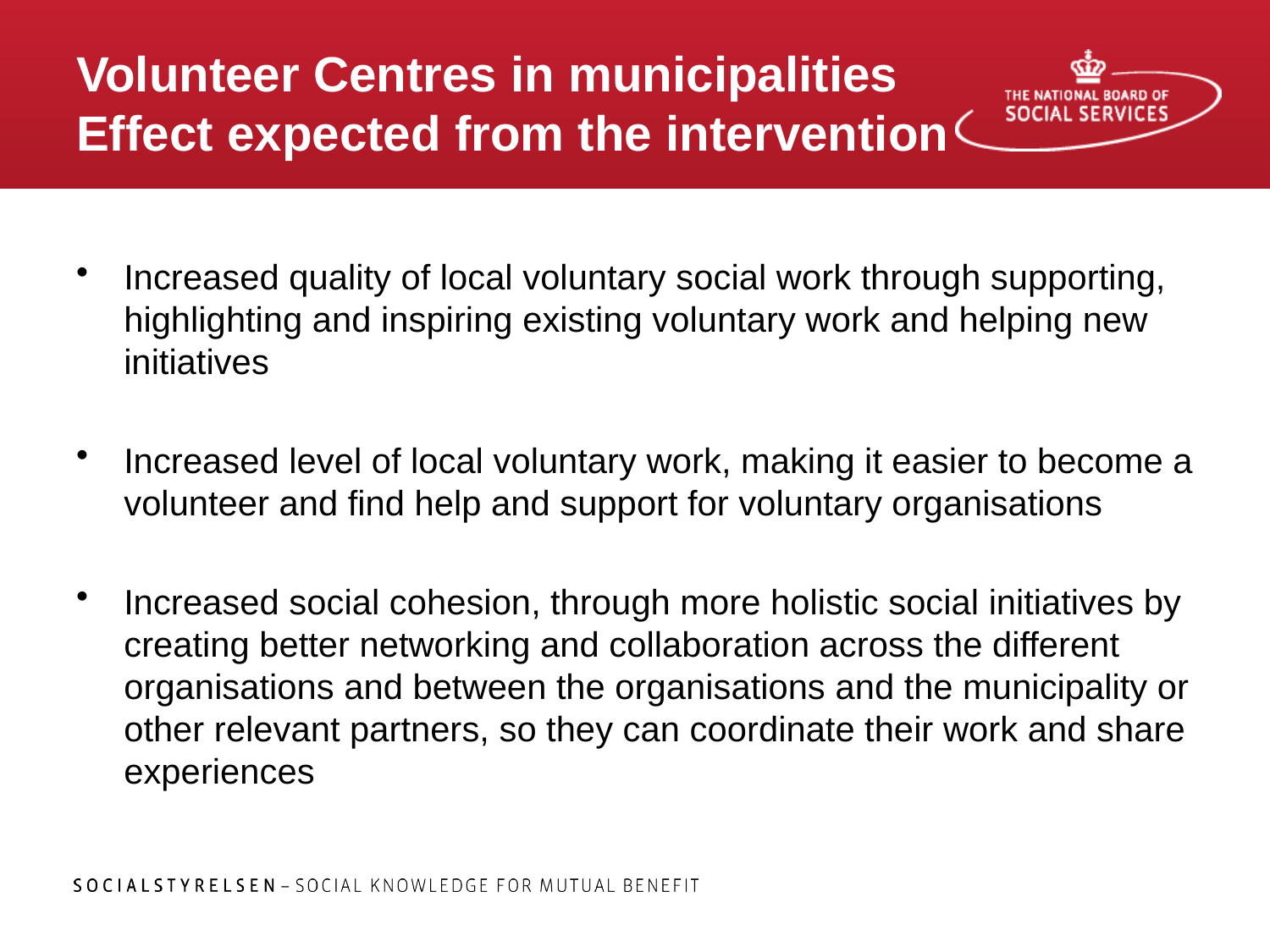

# Volunteer Centres in municipalities Effect expected from the intervention

Increased quality of local voluntary social work through supporting, highlighting and inspiring existing voluntary work and helping new initiatives

Increased level of local voluntary work, making it easier to become a volunteer and find help and support for voluntary organisations

Increased social cohesion, through more holistic social initiatives by creating better networking and collaboration across the different organisations and between the organisations and the municipality or other relevant partners, so they can coordinate their work and share experiences